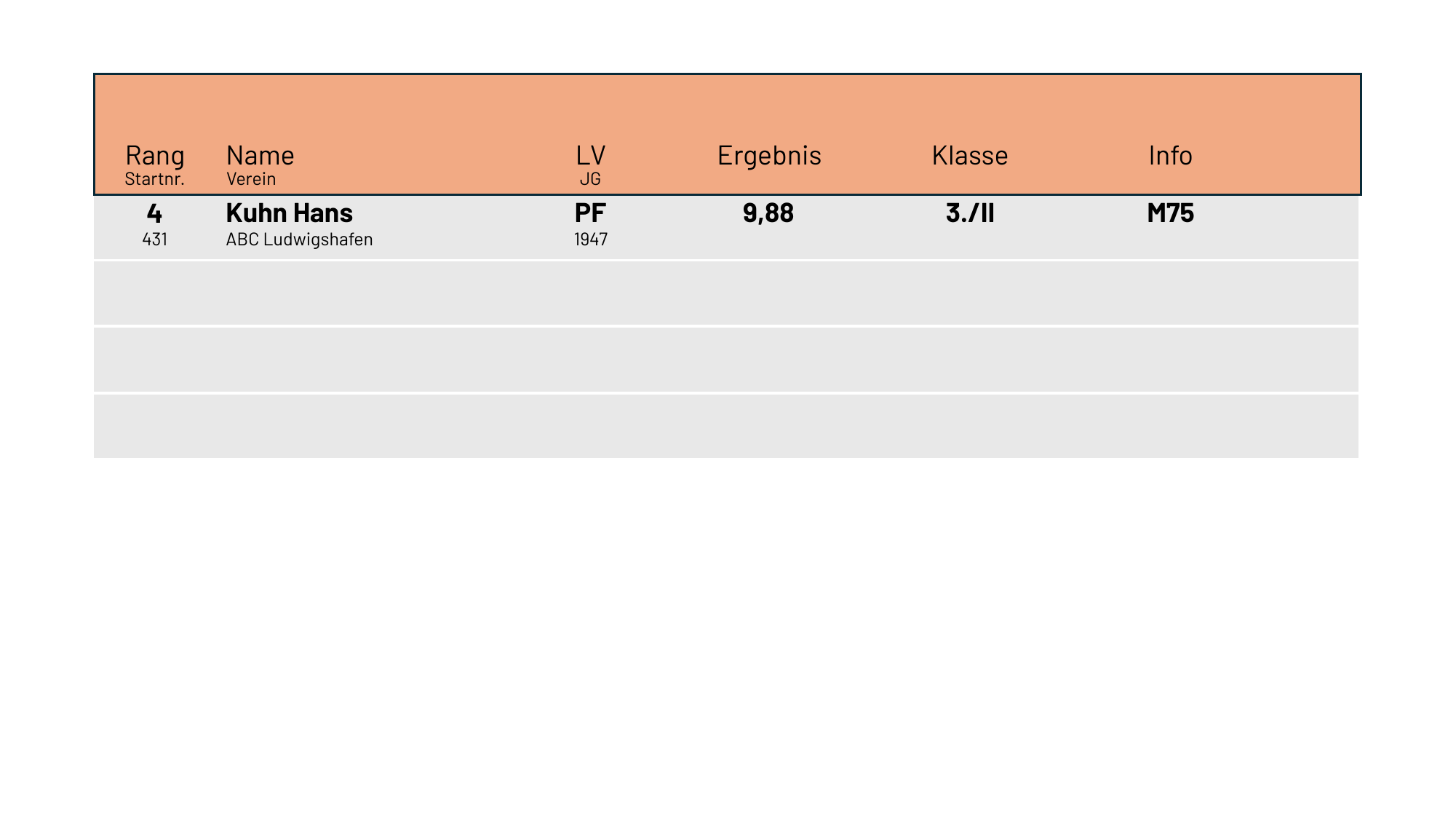

PF
9,88
3./II
M75
Kuhn Hans
4
1947
431
ABC Ludwigshafen